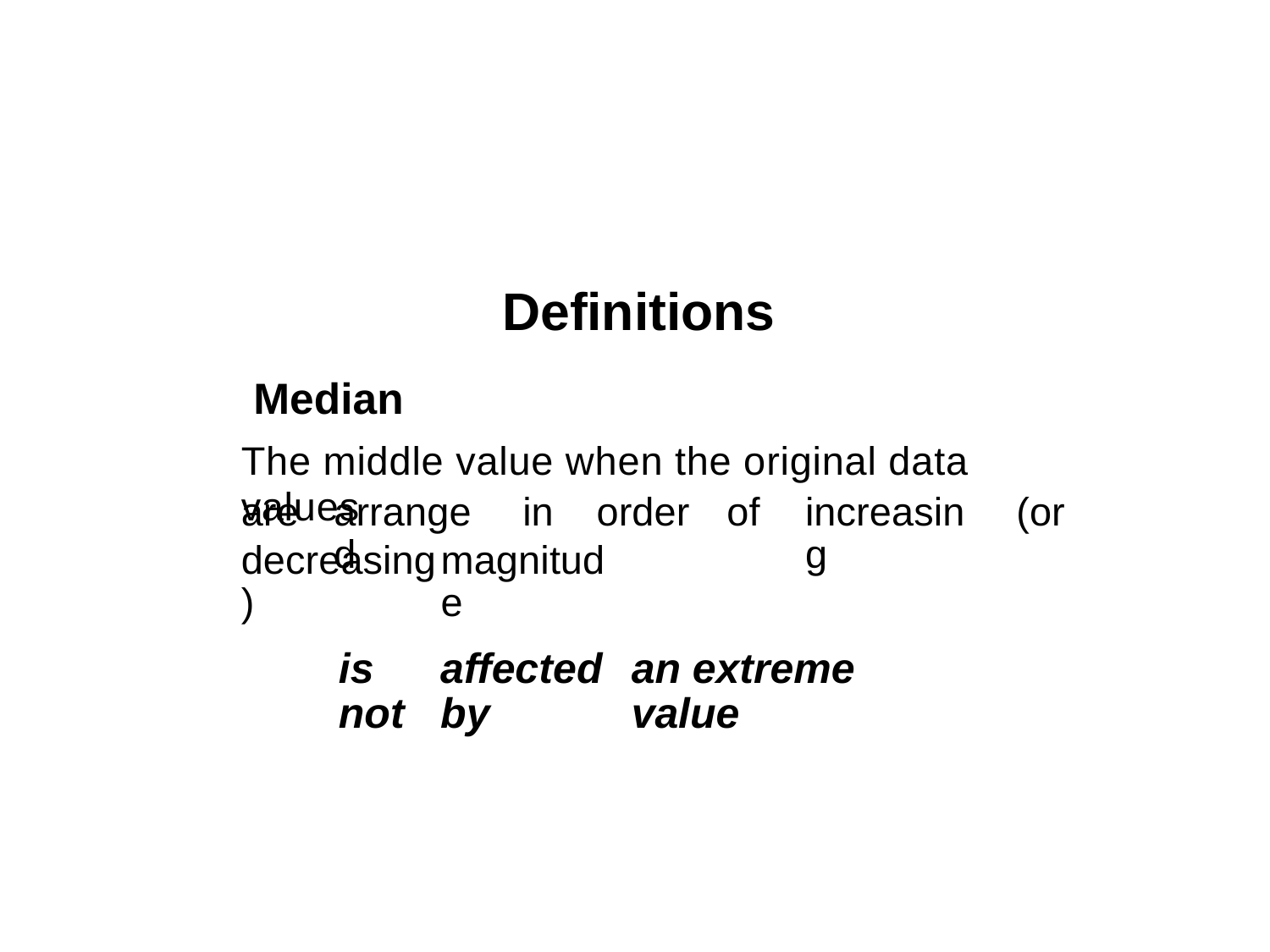

Definitions
Median
The middle value when the original data values
are
arranged
in
order
of
increasing
(or
decreasing)
magnitude
is not
affected by
an extreme value